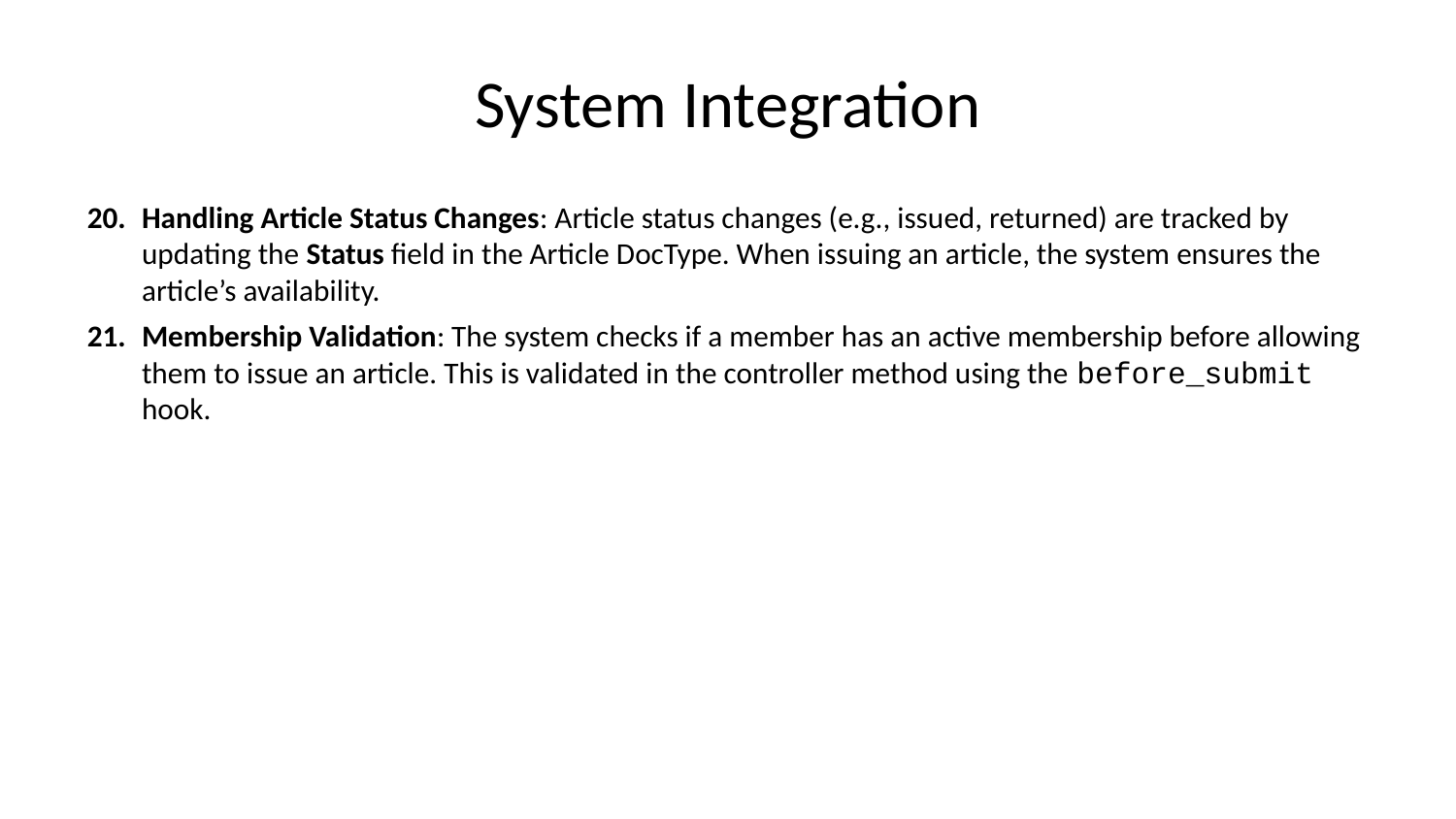

# System Integration
Handling Article Status Changes: Article status changes (e.g., issued, returned) are tracked by updating the Status field in the Article DocType. When issuing an article, the system ensures the article’s availability.
Membership Validation: The system checks if a member has an active membership before allowing them to issue an article. This is validated in the controller method using the before_submit hook.